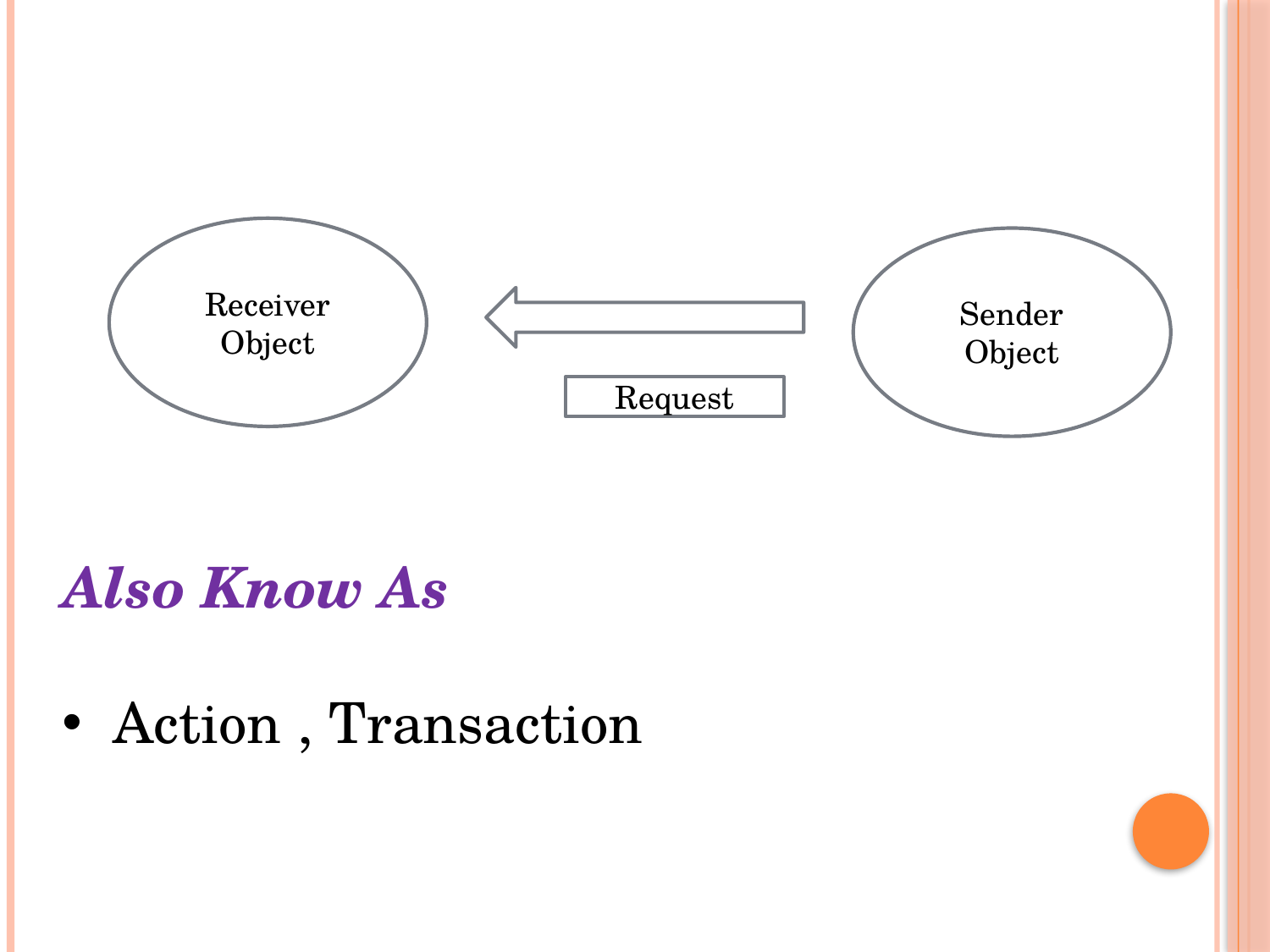

Receiver Object
Sender Object

Request
Also Know As

  Action , Transaction